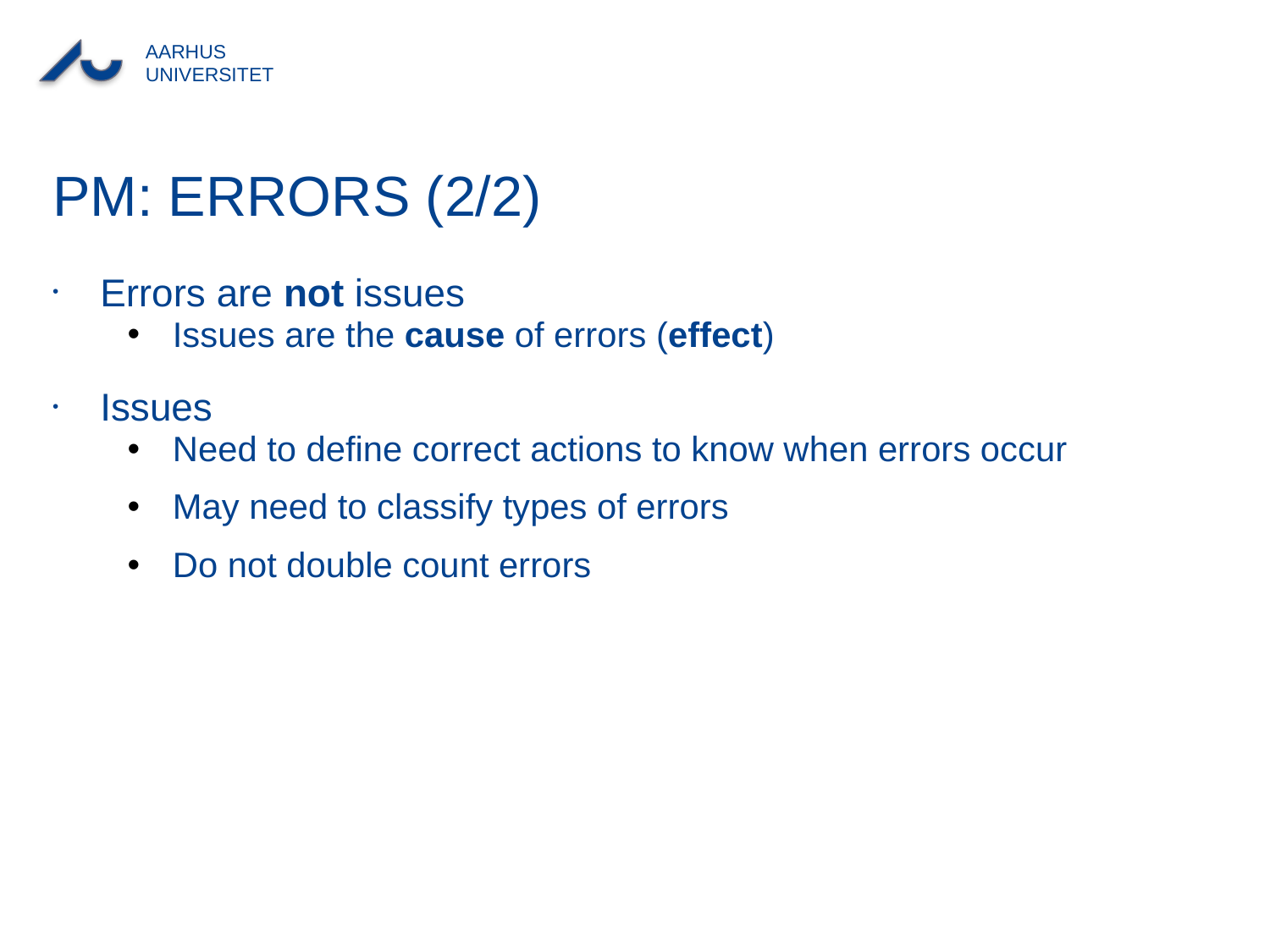

# PM: Errors (2/2)
Errors are not issues
Issues are the cause of errors (effect)
Issues
Need to define correct actions to know when errors occur
May need to classify types of errors
Do not double count errors